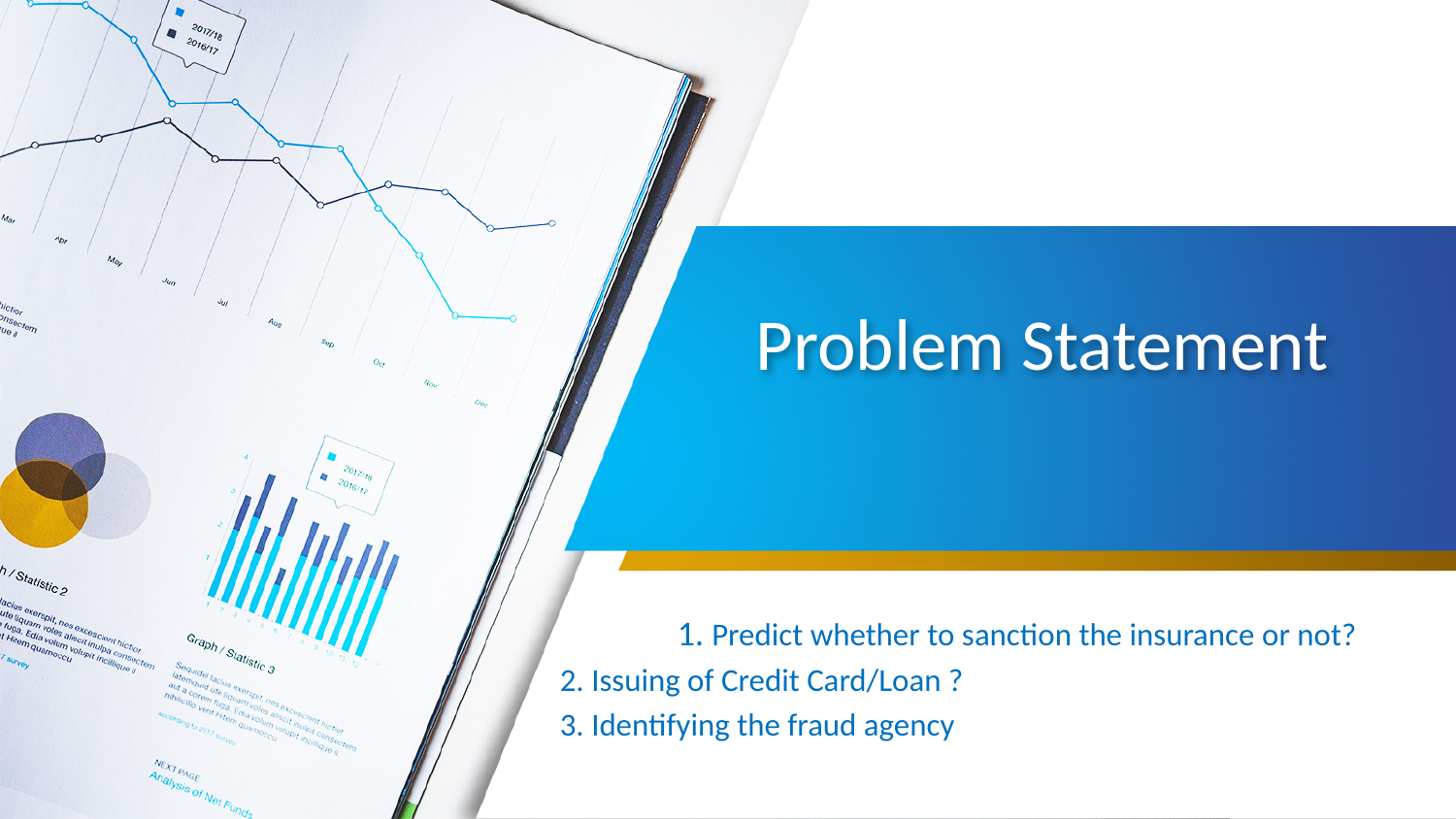

# Problem Statement
     1. Predict whether to sanction the insurance or not?
               2. Issuing of Credit Card/Loan ?
               3. Identifying the fraud agency